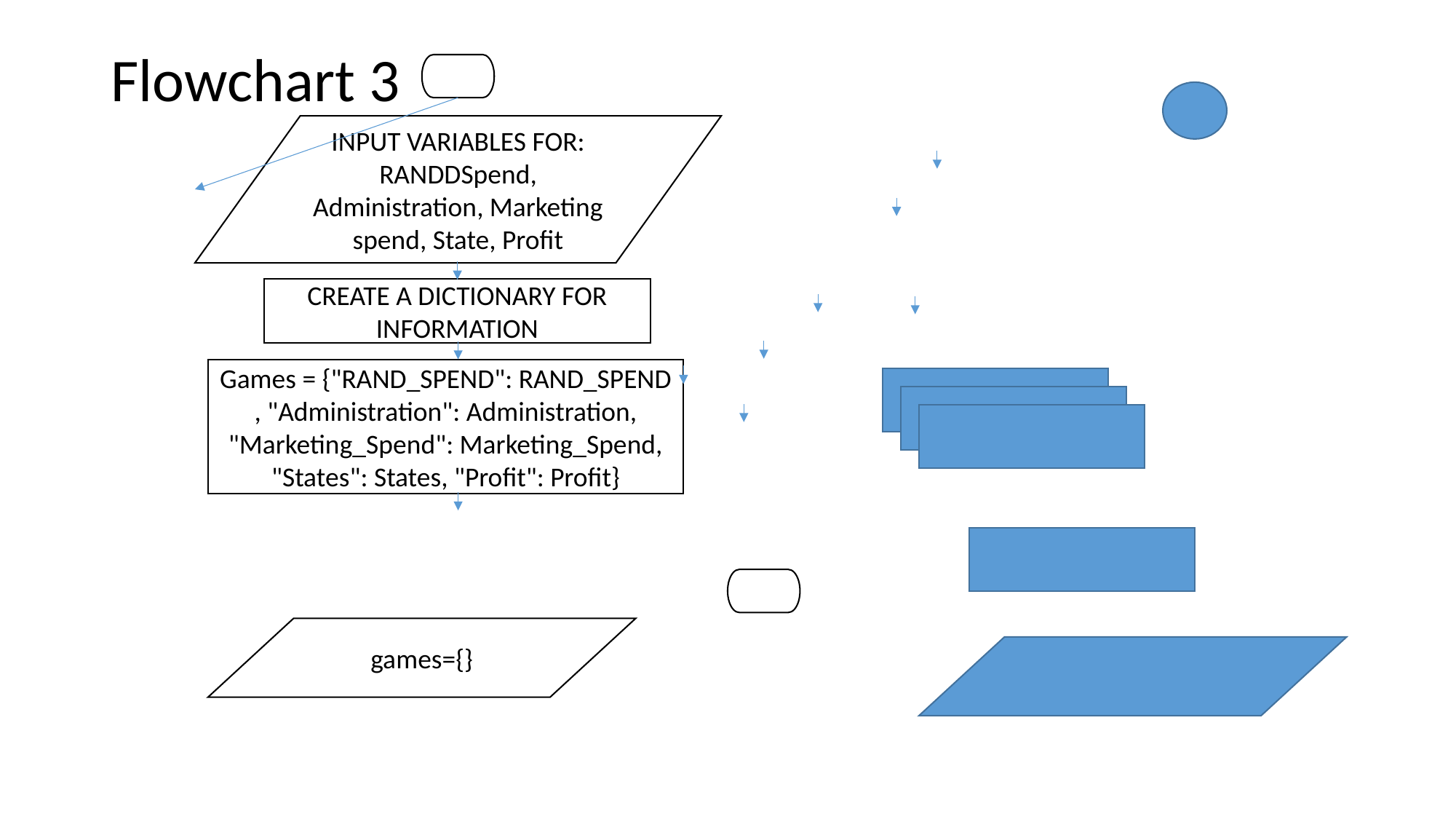

# Flowchart 3

INPUT VARIABLES FOR:
RANDDSpend, Administration, Marketing spend, State, Profit
CREATE A DICTIONARY FOR INFORMATION
Games = {"RAND_SPEND": RAND_SPEND , "Administration": Administration, "Marketing_Spend": Marketing_Spend, "States": States, "Profit": Profit}

games={}